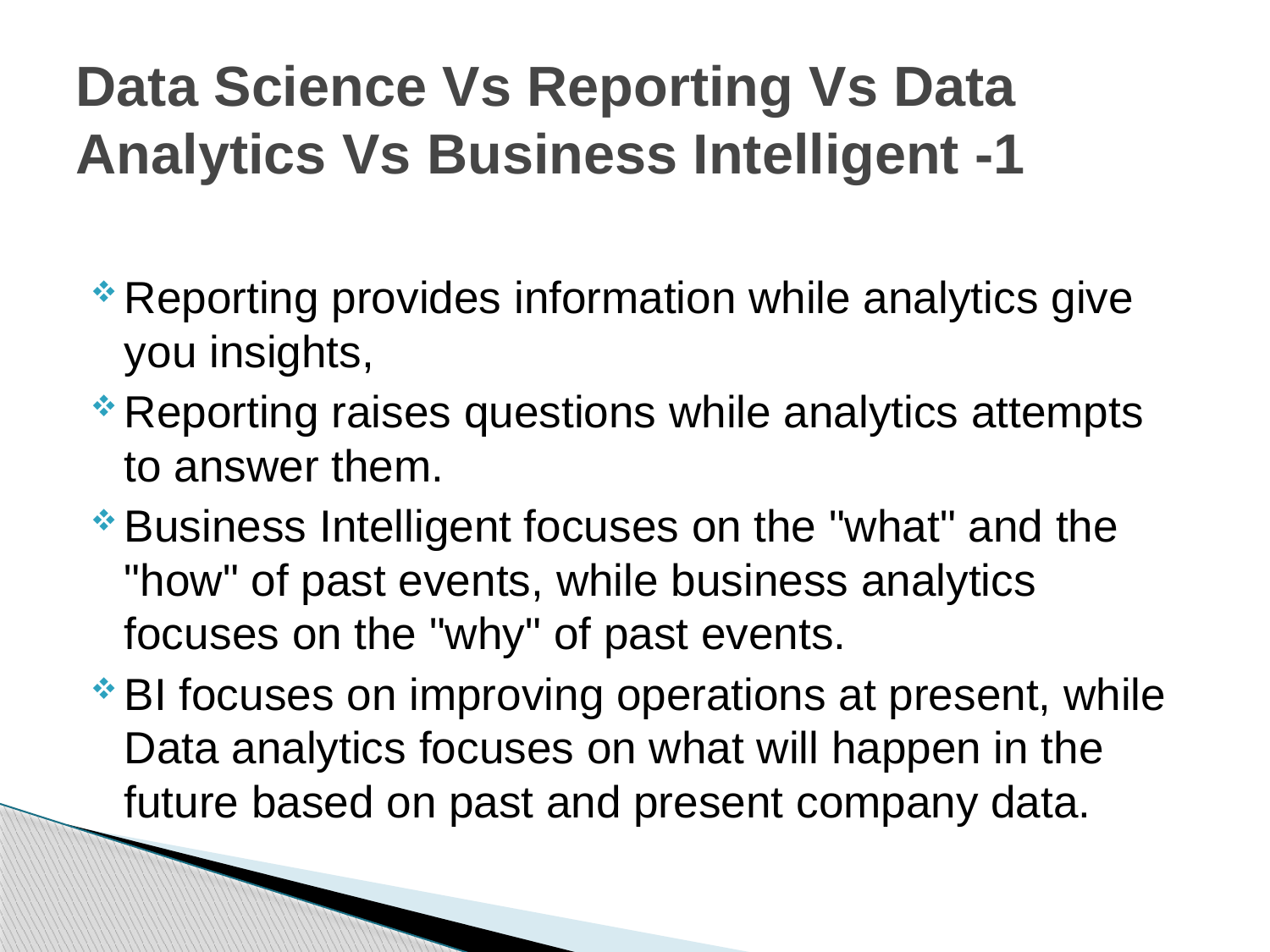

# Data Science Vs Reporting Vs Data Analytics Vs Business Intelligent -1

Reporting provides information while analytics give you insights,
Reporting raises questions while analytics attempts to answer them.
Business Intelligent focuses on the "what" and the "how" of past events, while business analytics focuses on the "why" of past events.
BI focuses on improving operations at present, while Data analytics focuses on what will happen in the future based on past and present company data.